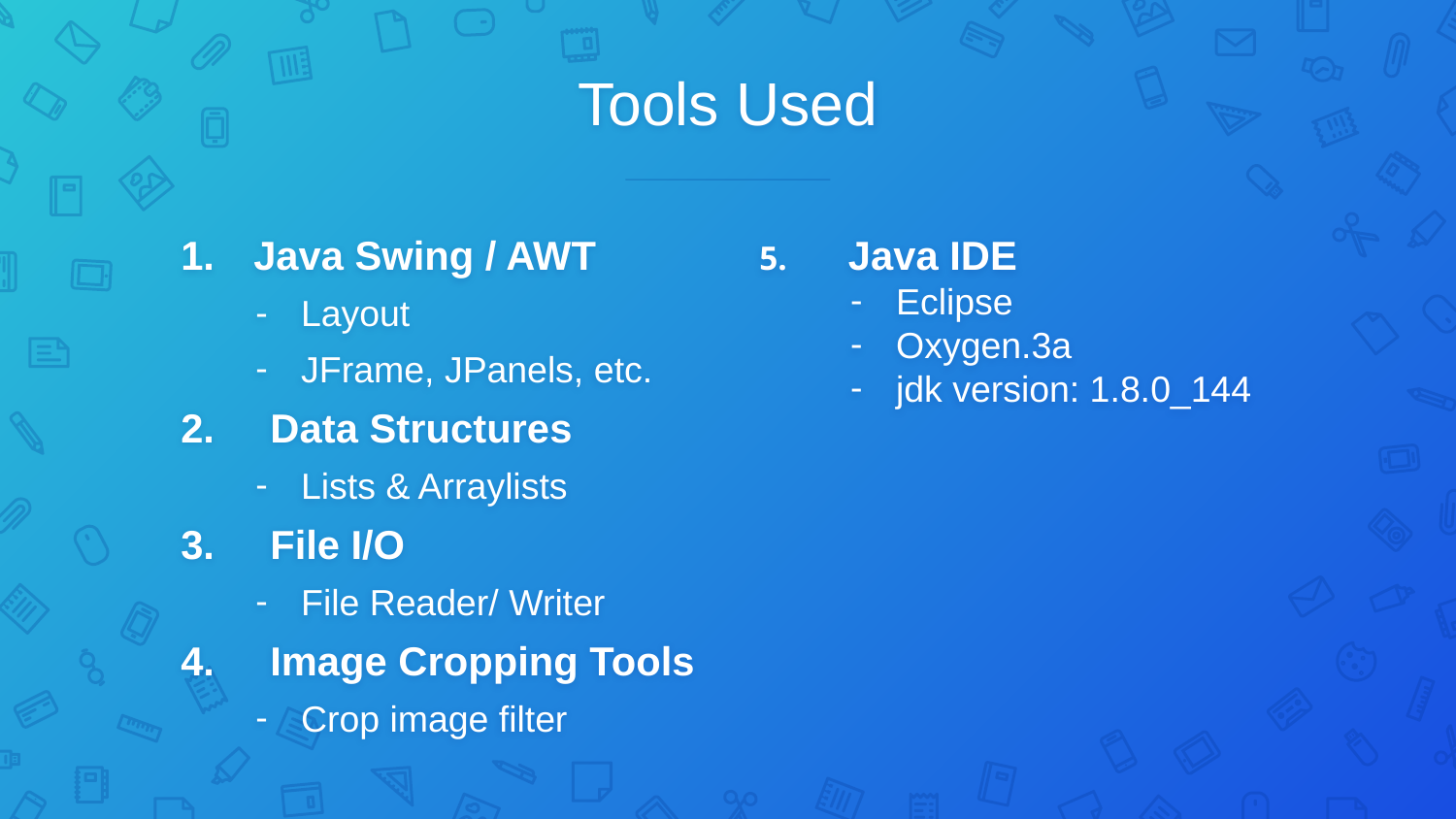

# Tools Used
Java Swing / AWT
Layout
JFrame, JPanels, etc.
2.     Data Structures
Lists & Arraylists
3.     File I/O
File Reader/ Writer
4.     Image Cropping Tools
Crop image filter
5.       Java IDE
Eclipse
Oxygen.3a
jdk version: 1.8.0_144